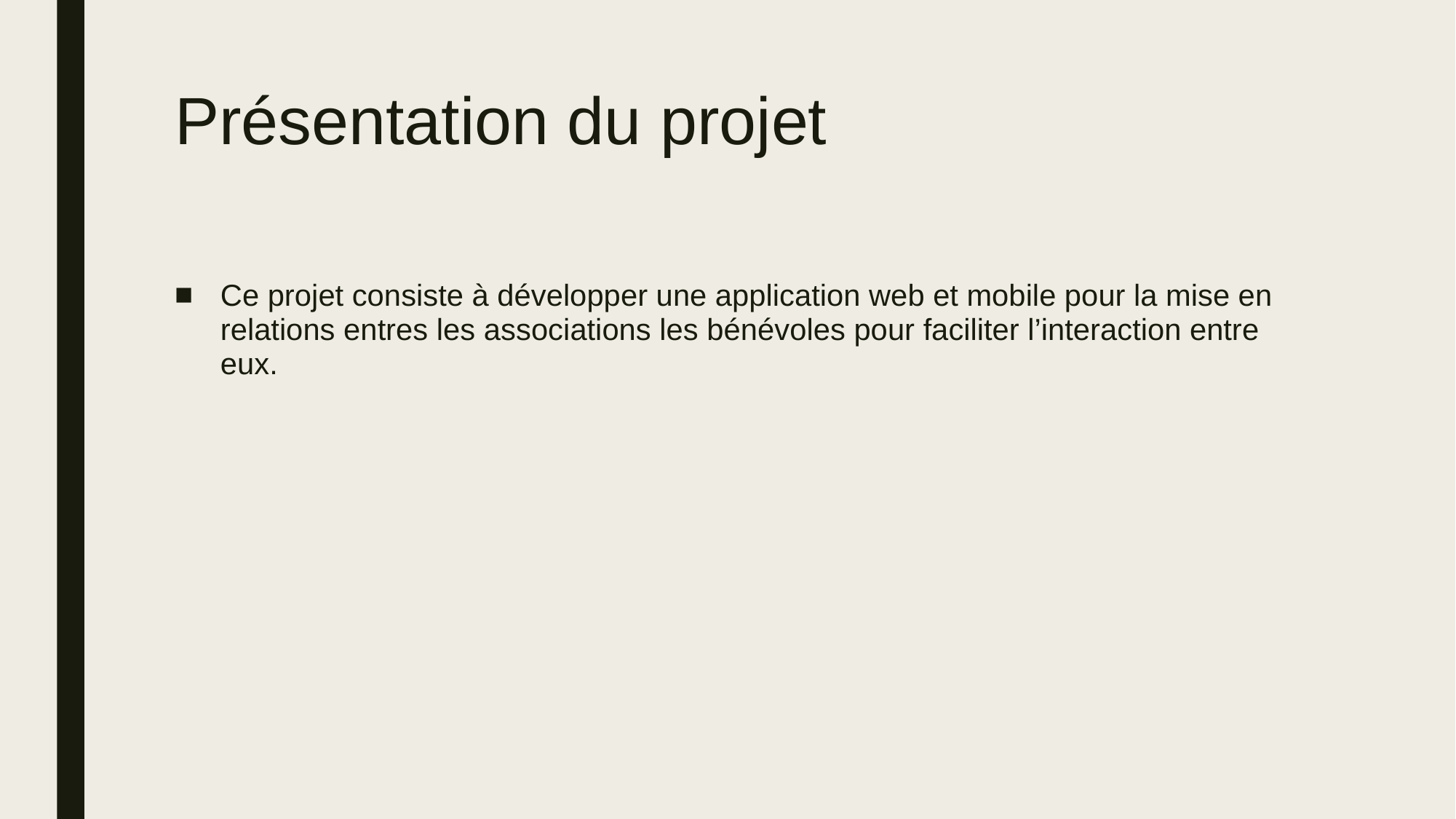

# Présentation du projet
Ce projet consiste à développer une application web et mobile pour la mise en relations entres les associations les bénévoles pour faciliter l’interaction entre eux.